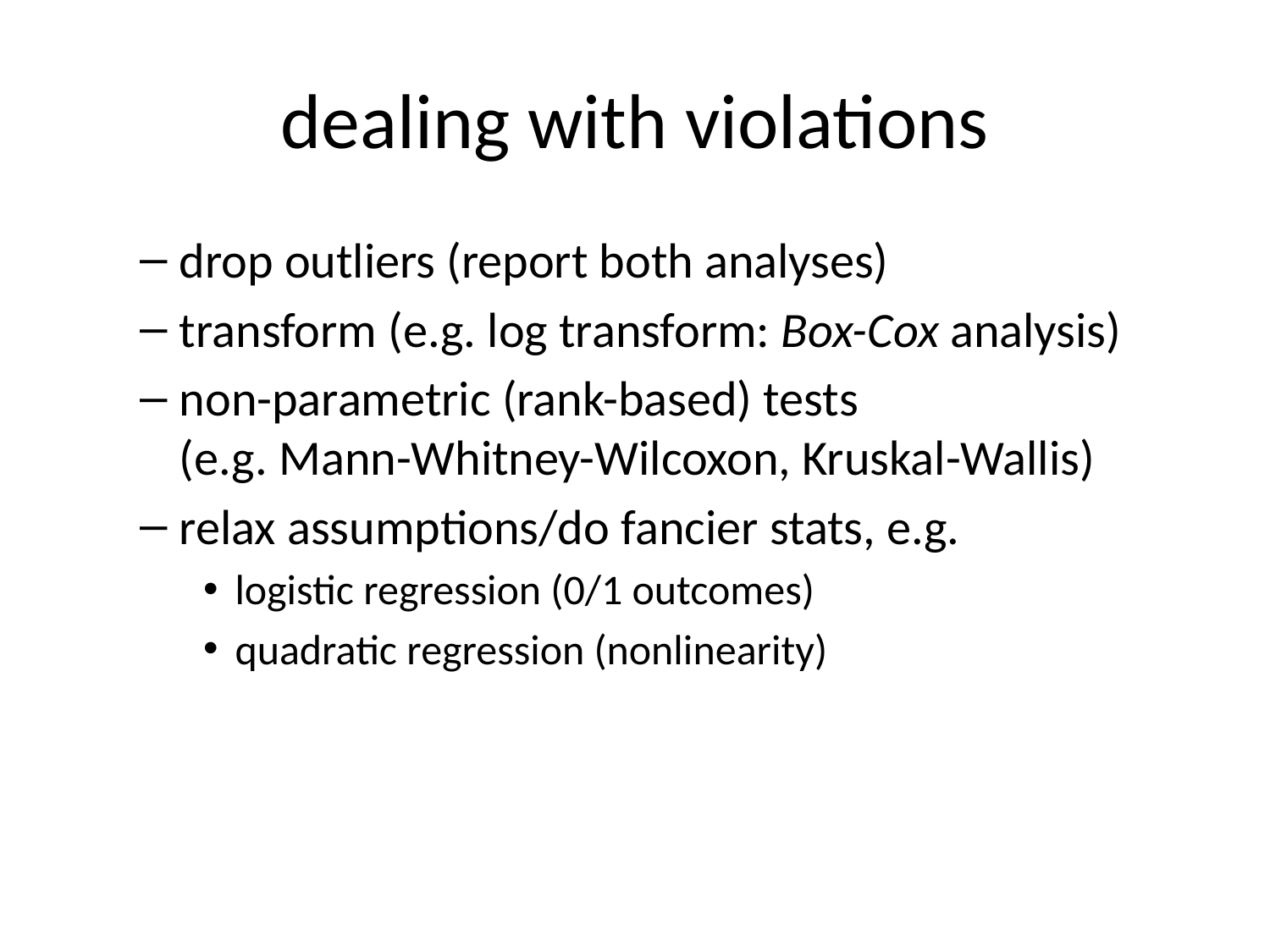

# dealing with violations
drop outliers (report both analyses)
transform (e.g. log transform: Box-Cox analysis)
non-parametric (rank-based) tests
(e.g. Mann-Whitney-Wilcoxon, Kruskal-Wallis)
relax assumptions/do fancier stats, e.g.
logistic regression (0/1 outcomes)
quadratic regression (nonlinearity)